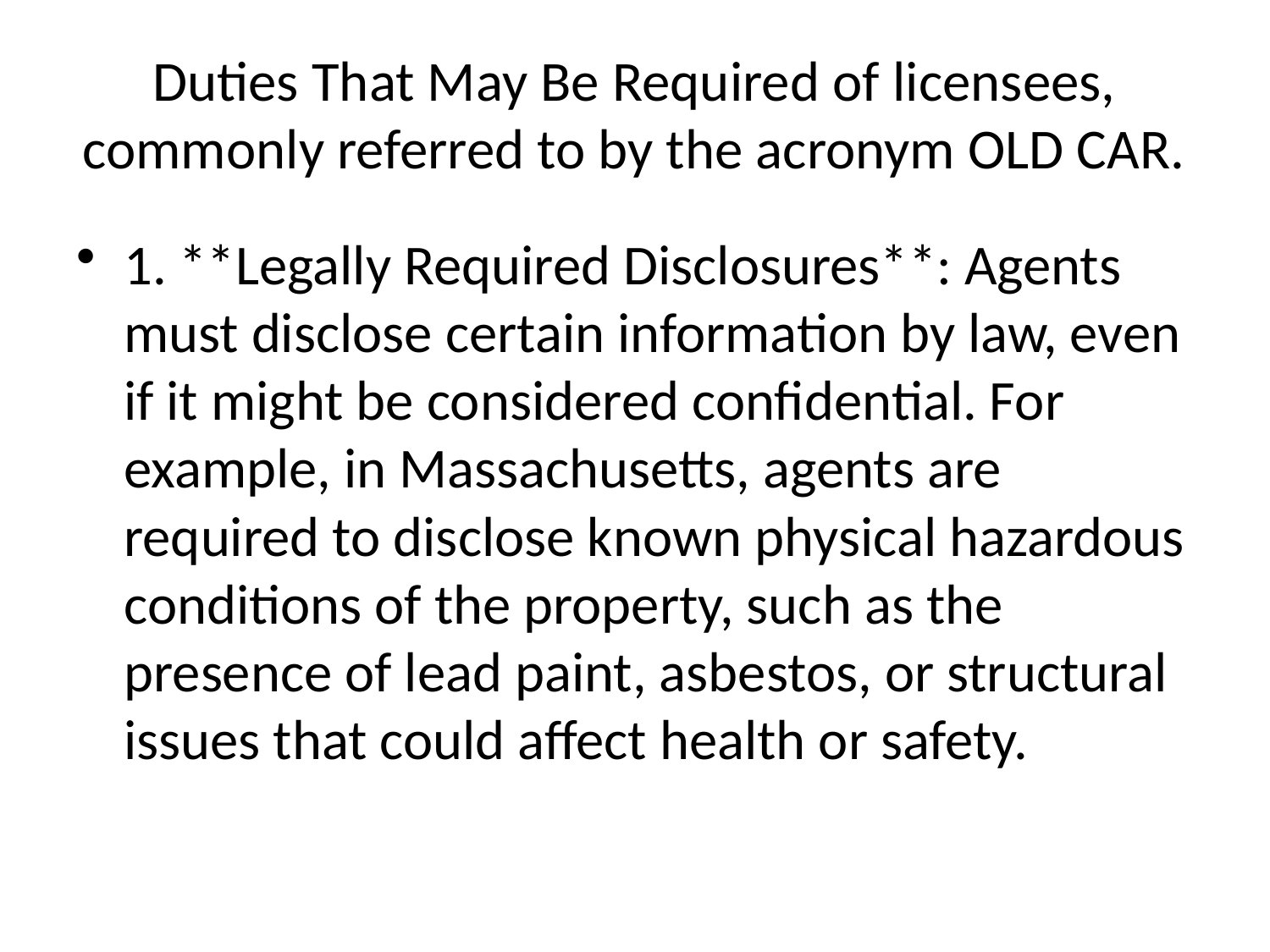

# Duties That May Be Required of licensees, commonly referred to by the acronym OLD CAR.

1. **Legally Required Disclosures**: Agents must disclose certain information by law, even if it might be considered confidential. For example, in Massachusetts, agents are required to disclose known physical hazardous conditions of the property, such as the presence of lead paint, asbestos, or structural issues that could affect health or safety.